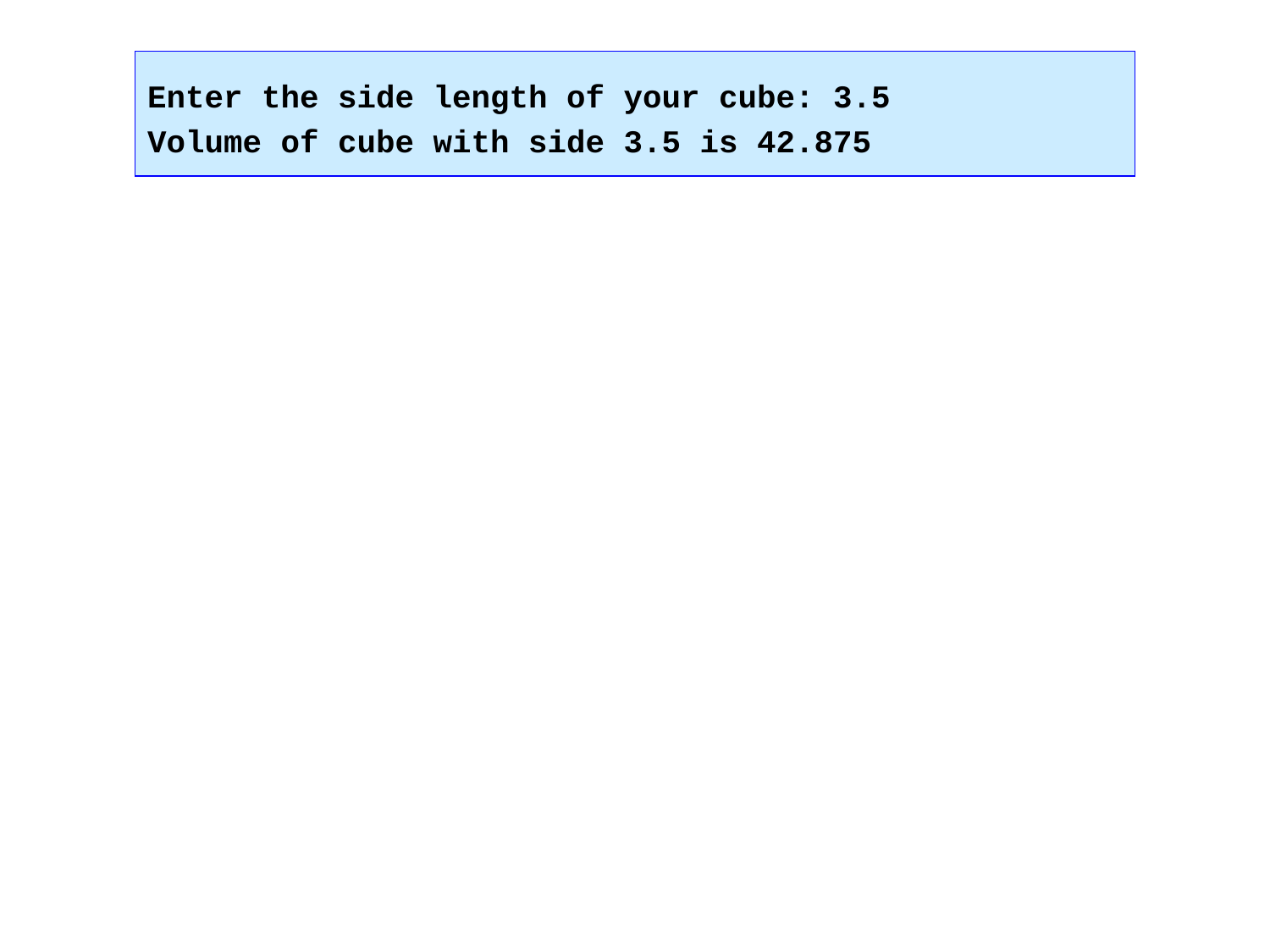

Enter the side length of your cube: 3.5
Volume of cube with side 3.5 is 42.875